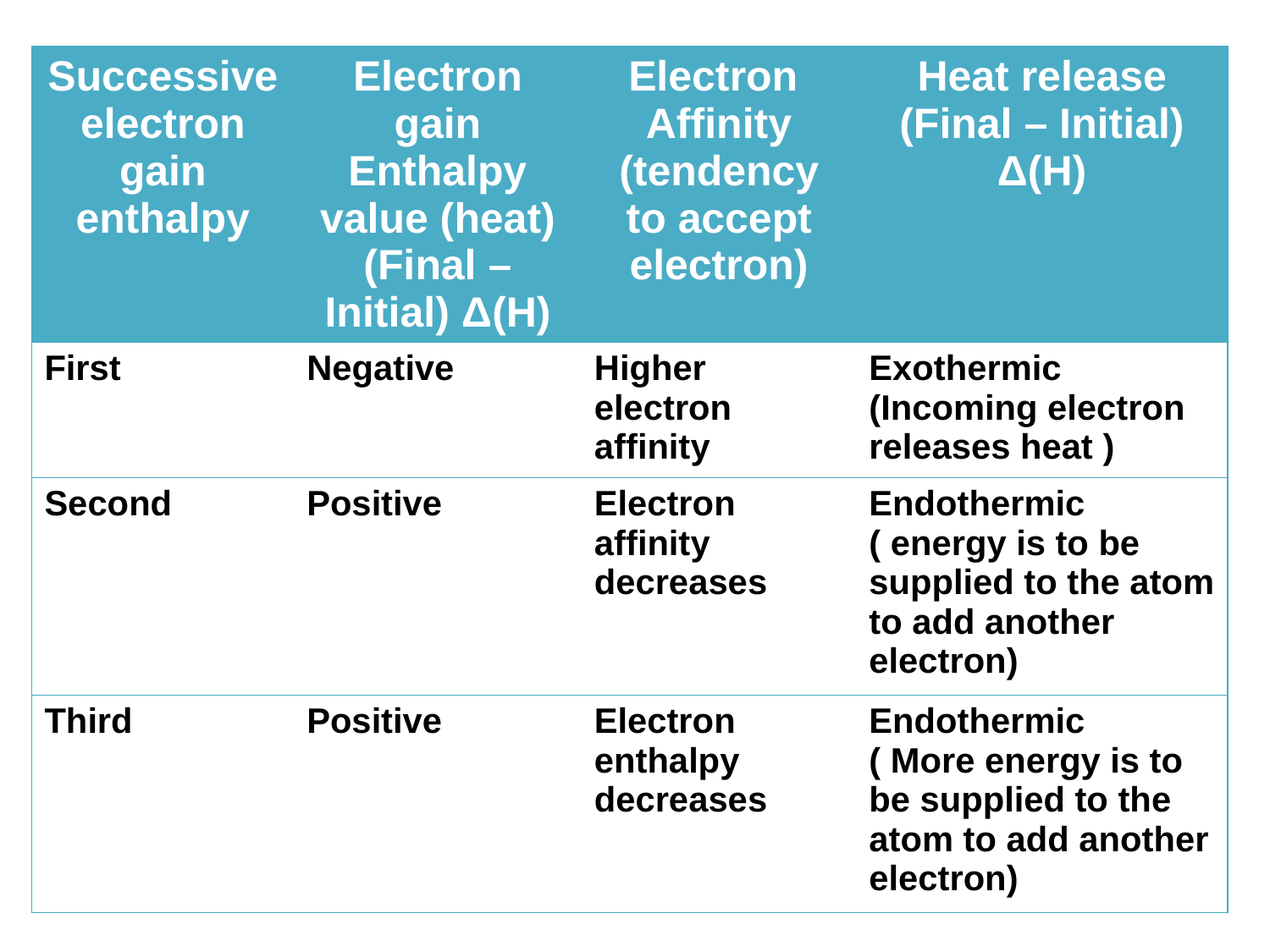

| Successive electron gain enthalpy | Electron gain Enthalpy value (heat) (Final – Initial) Δ(H) | Electron Affinity (tendency to accept electron) | Heat release (Final – Initial) Δ(H) |
| --- | --- | --- | --- |
| First | Negative | Higher electron affinity | Exothermic (Incoming electron releases heat ) |
| Second | Positive | Electron affinity decreases | Endothermic ( energy is to be supplied to the atom to add another electron) |
| Third | Positive | Electron enthalpy decreases | Endothermic ( More energy is to be supplied to the atom to add another electron) |